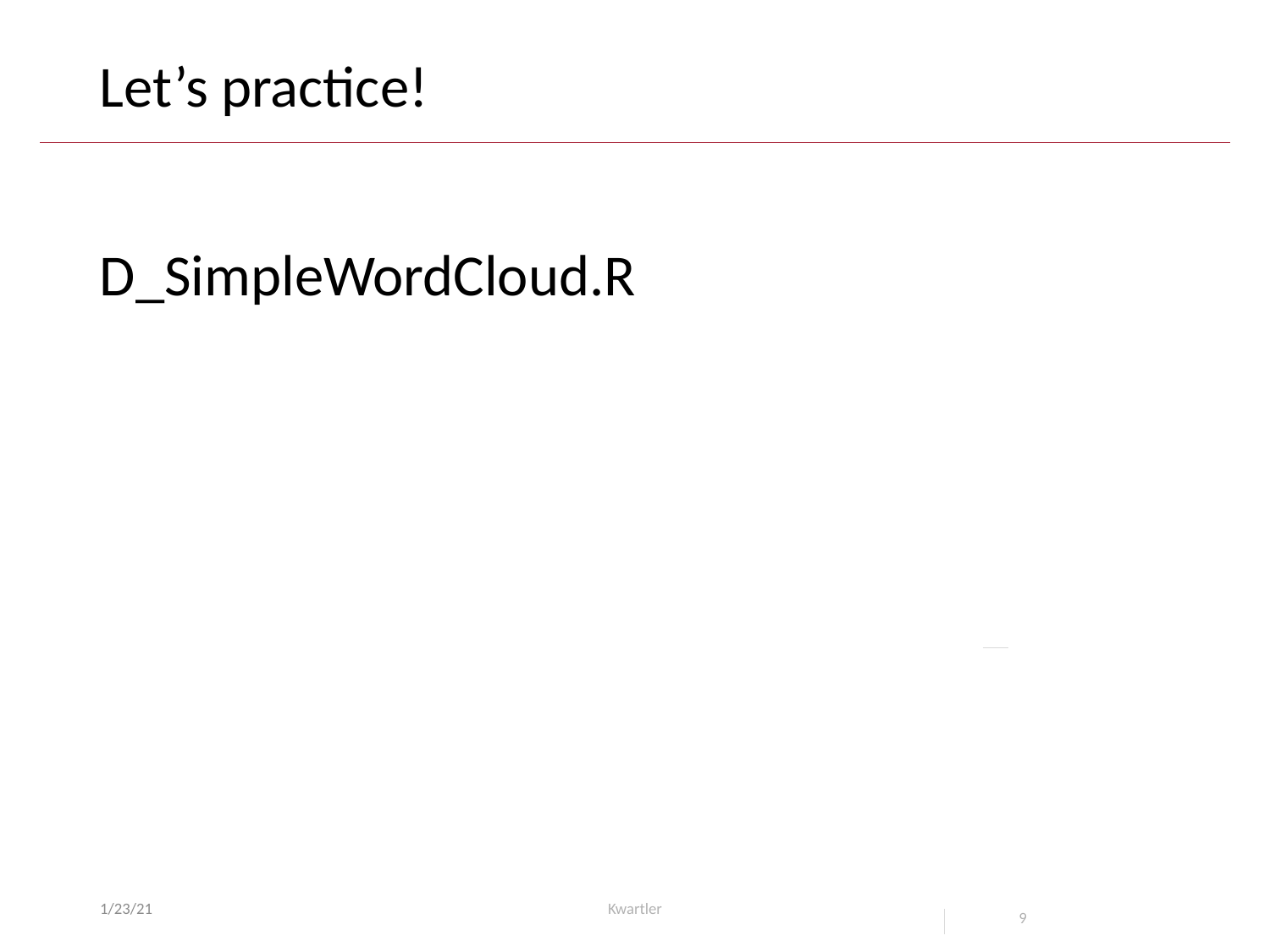

# Let’s practice!
D_SimpleWordCloud.R
1/23/21
Kwartler
9